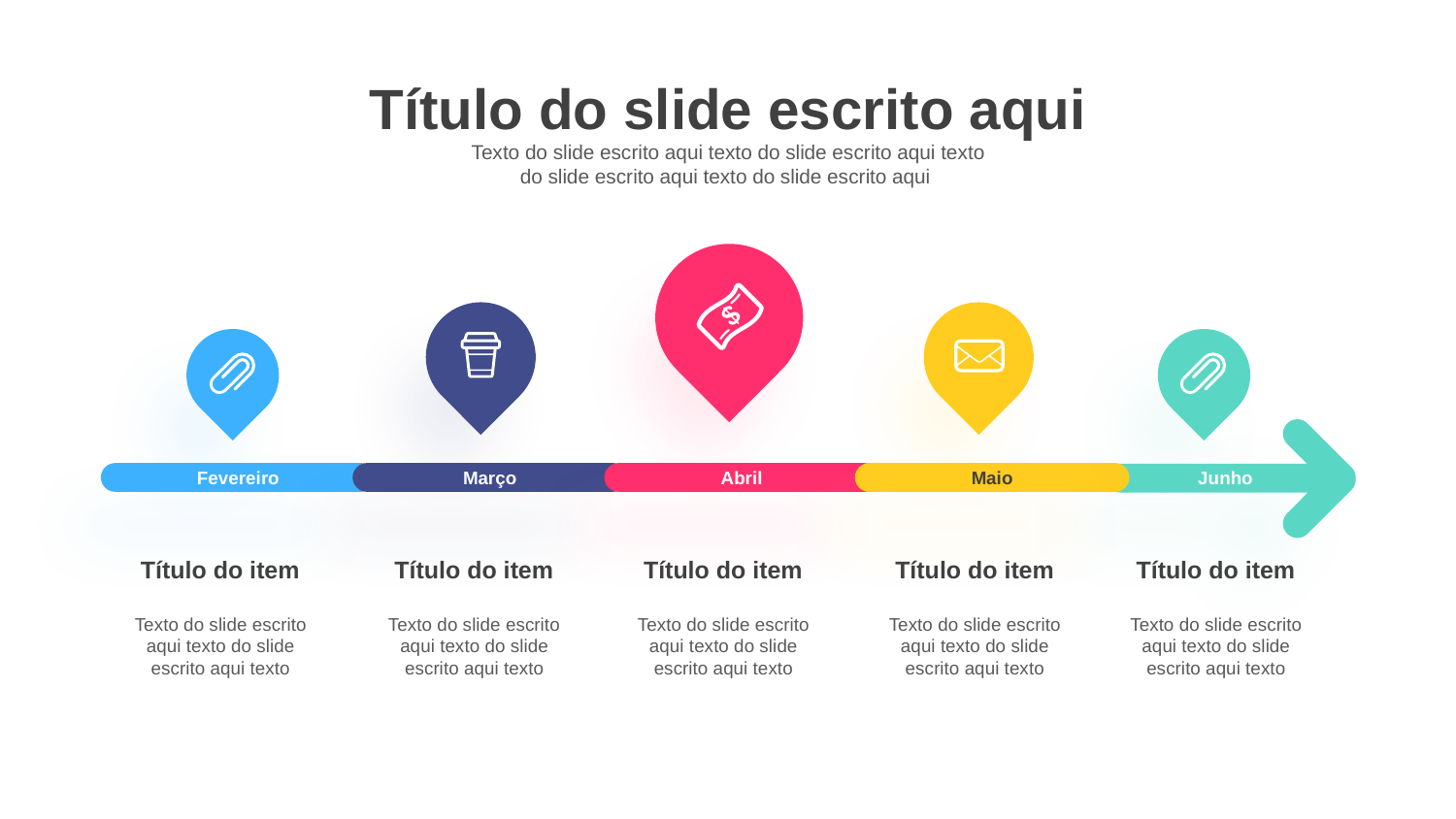

Título do slide escrito aqui
Texto do slide escrito aqui texto do slide escrito aqui texto do slide escrito aqui texto do slide escrito aqui

Junho
Fevereiro
Março
Abril
Maio
Título do item
Título do item
Título do item
Título do item
Título do item
Texto do slide escrito aqui texto do slide escrito aqui texto
Texto do slide escrito aqui texto do slide escrito aqui texto
Texto do slide escrito aqui texto do slide escrito aqui texto
Texto do slide escrito aqui texto do slide escrito aqui texto
Texto do slide escrito aqui texto do slide escrito aqui texto